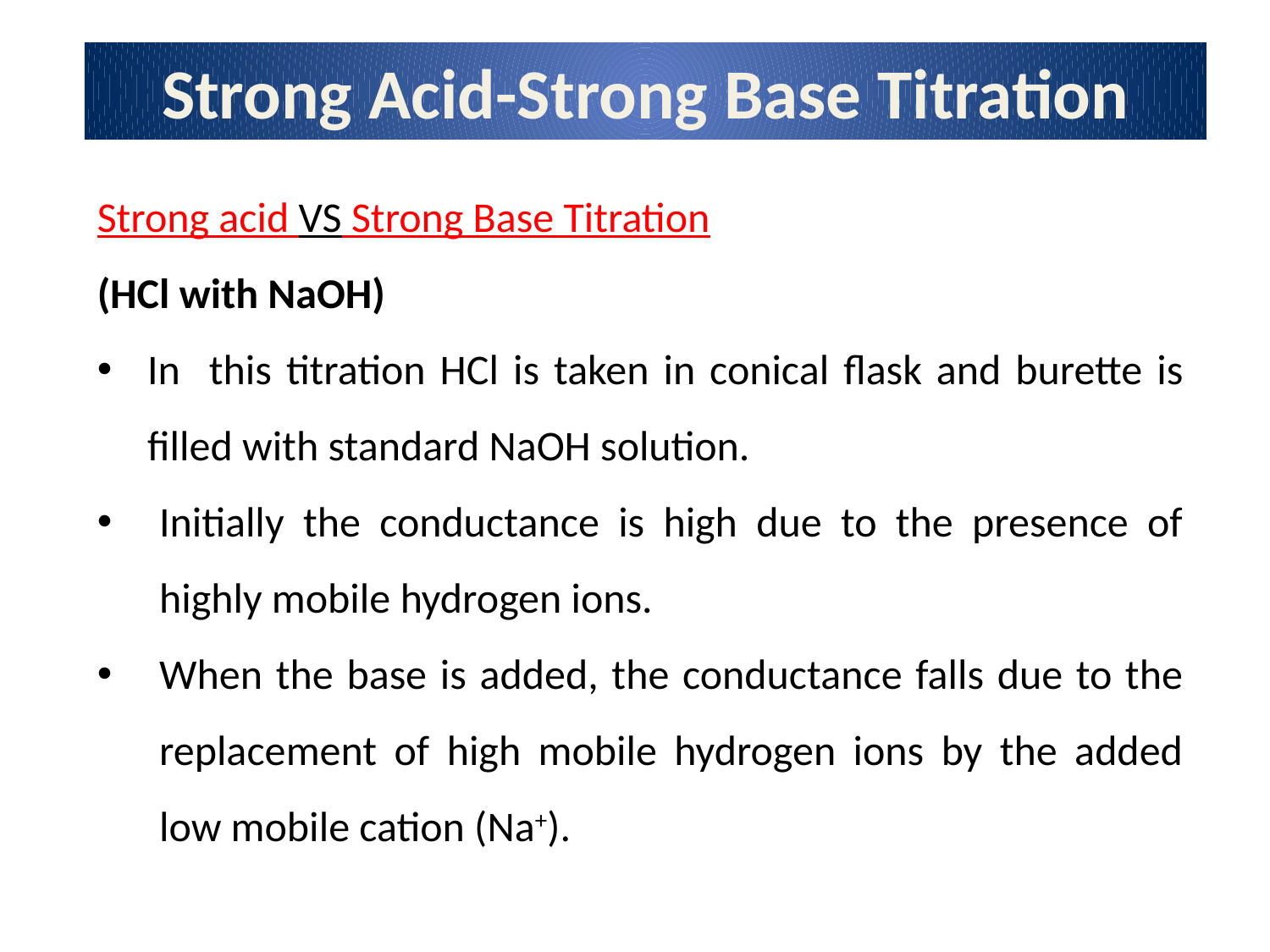

Strong Acid-Strong Base Titration
Strong acid VS Strong Base Titration
(HCl with NaOH)
In  this titration HCl is taken in conical flask and burette is filled with standard NaOH solution.
Initially the conductance is high due to the presence of highly mobile hydrogen ions.
When the base is added, the conductance falls due to the replacement of high mobile hydrogen ions by the added low mobile cation (Na+).